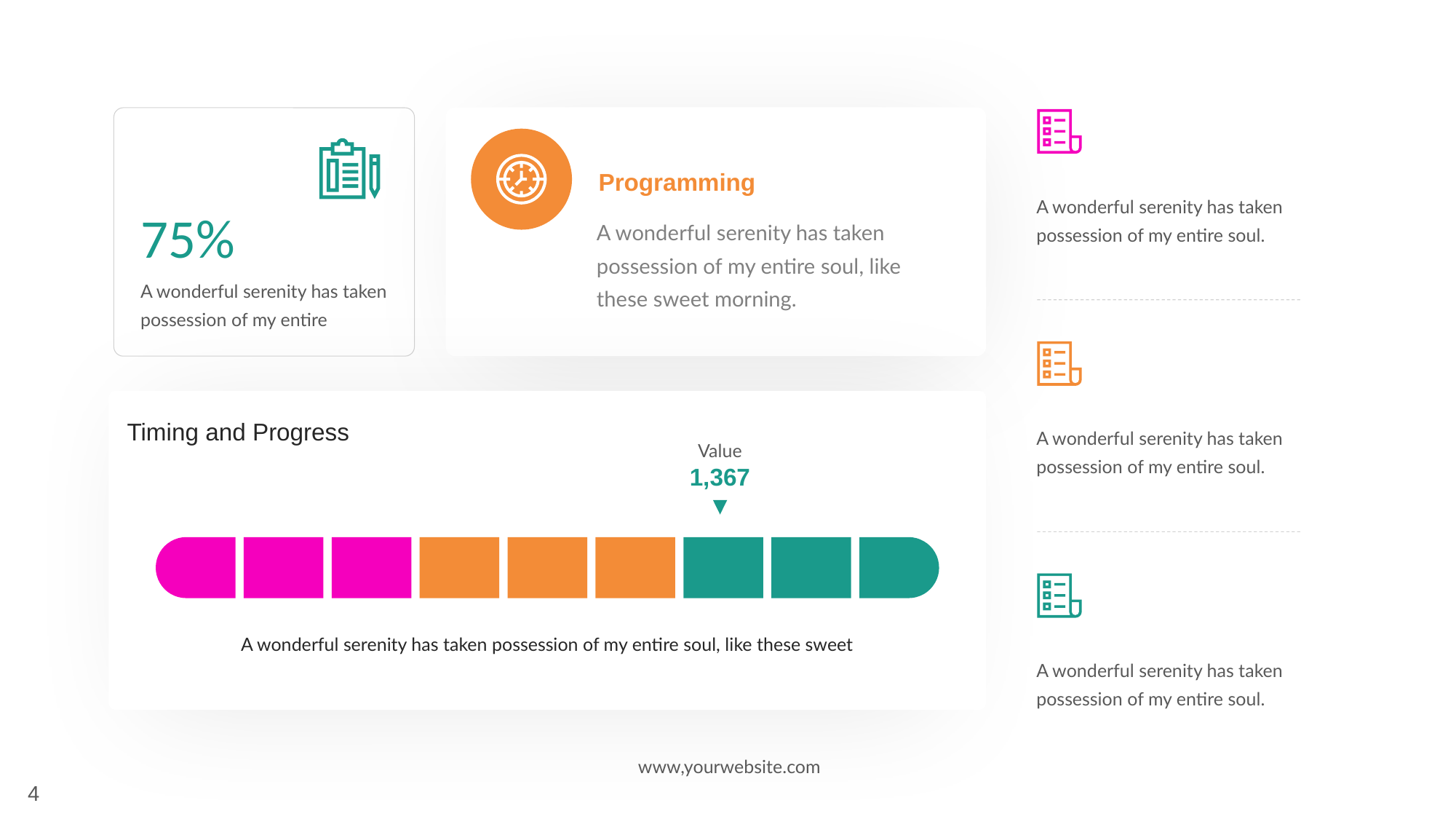

Programming
A wonderful serenity has taken possession of my entire soul, like these sweet morning.

75%
A wonderful serenity has taken possession of my entire

A wonderful serenity has taken possession of my entire soul.

A wonderful serenity has taken possession of my entire soul.

Timing and Progress
Value
1,367

A wonderful serenity has taken possession of my entire soul, like these sweet

A wonderful serenity has taken possession of my entire soul.
www,yourwebsite.com